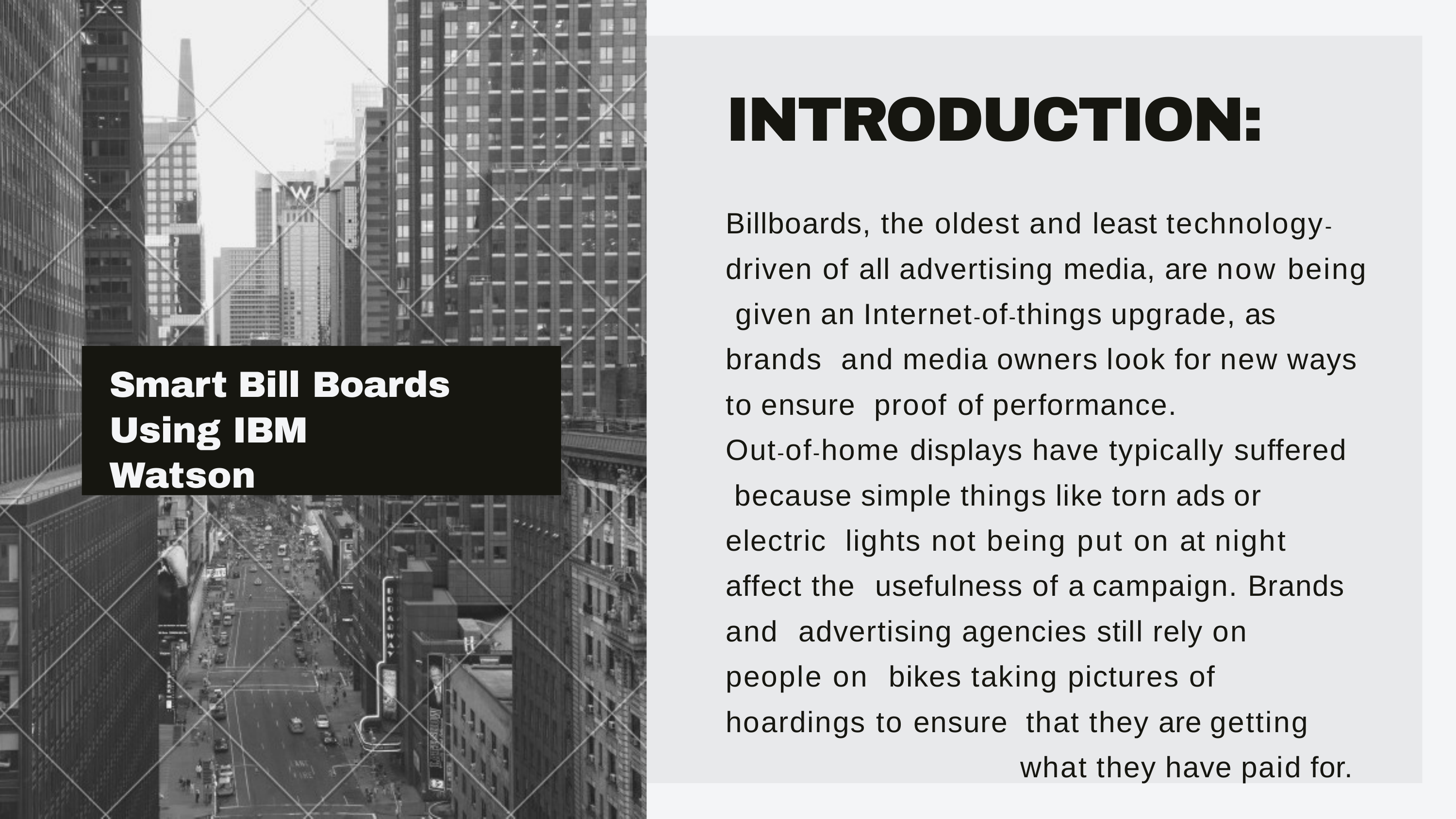

# INTRODUCTION:
Billboards, the oldest and least technology-  driven of all advertising media, are now being  given an Internet-of-things upgrade, as brands  and media owners look for new ways to ensure  proof of performance.
Out-of-home displays have typically suffered  because simple things like torn ads or electric  lights not being put on at night affect the  usefulness of a campaign. Brands and  advertising agencies still rely on people on  bikes taking pictures of hoardings to ensure  that they are getting	what they have paid for.
Smart Bill Boards  Using IBM Watson